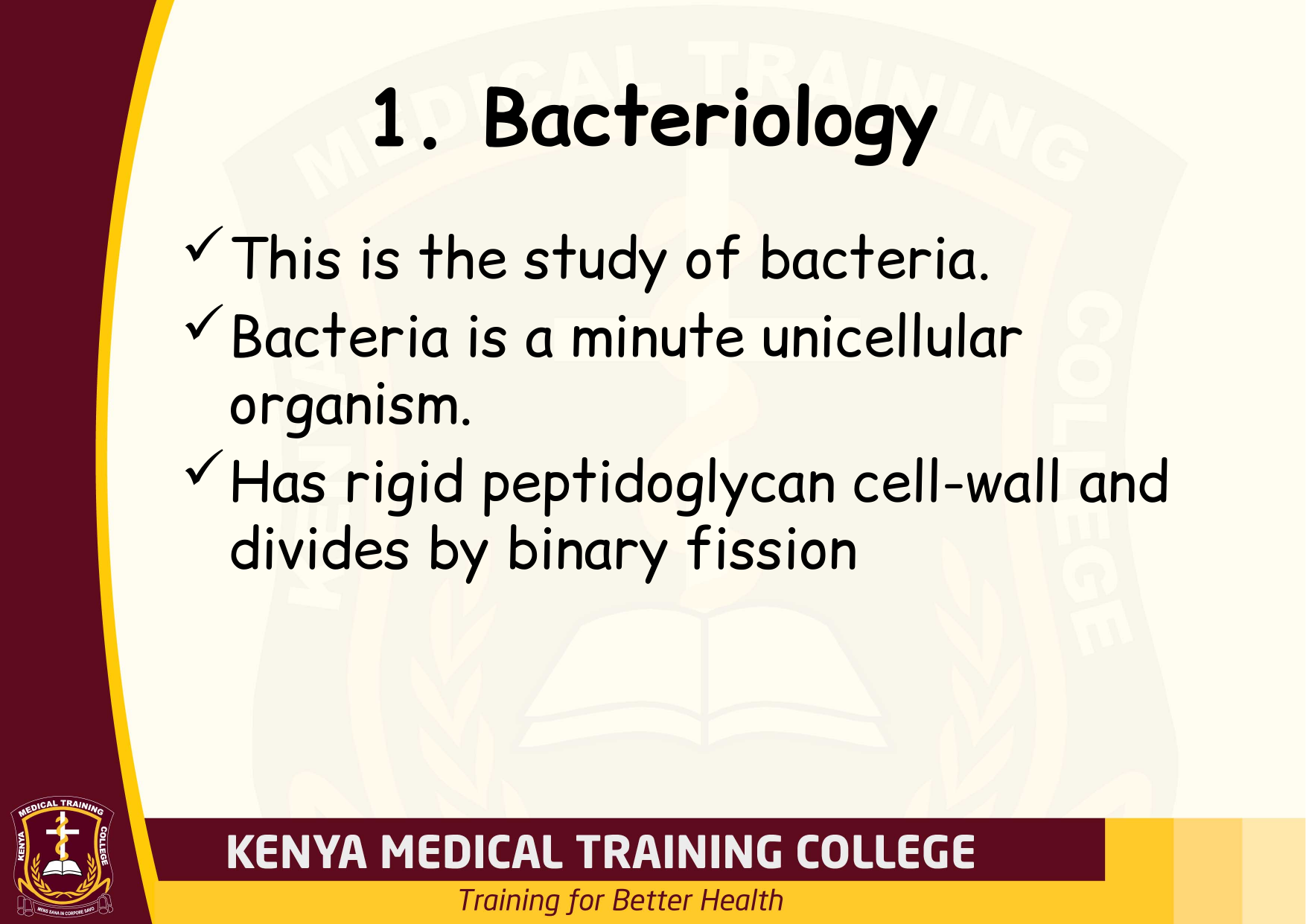

# 1. Bacteriology
This is the study of bacteria.
Bacteria is a minute unicellular organism.
Has rigid peptidoglycan cell-wall and divides by binary fission